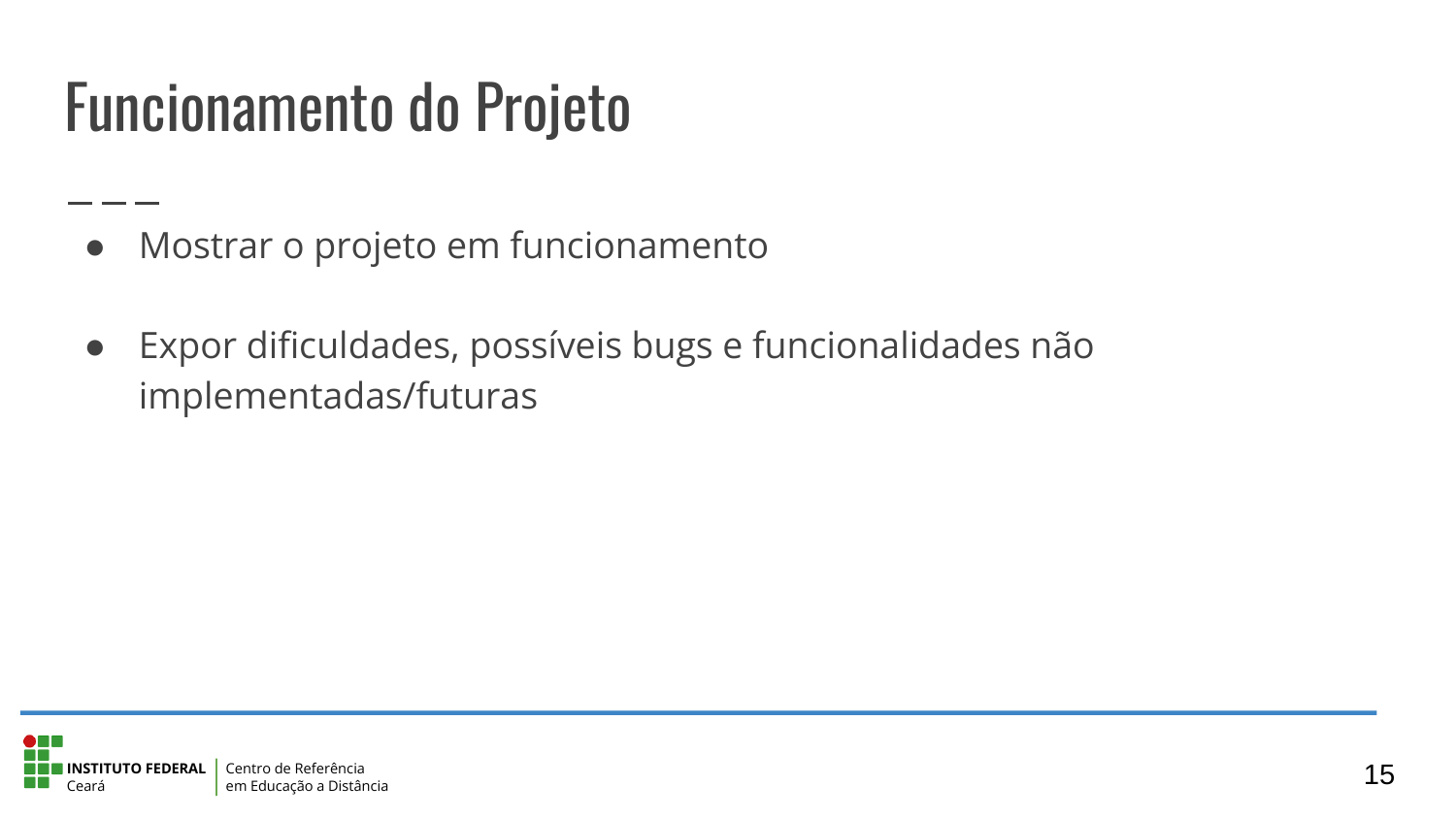

# Funcionamento do Projeto
Mostrar o projeto em funcionamento

Expor dificuldades, possíveis bugs e funcionalidades não implementadas/futuras

15